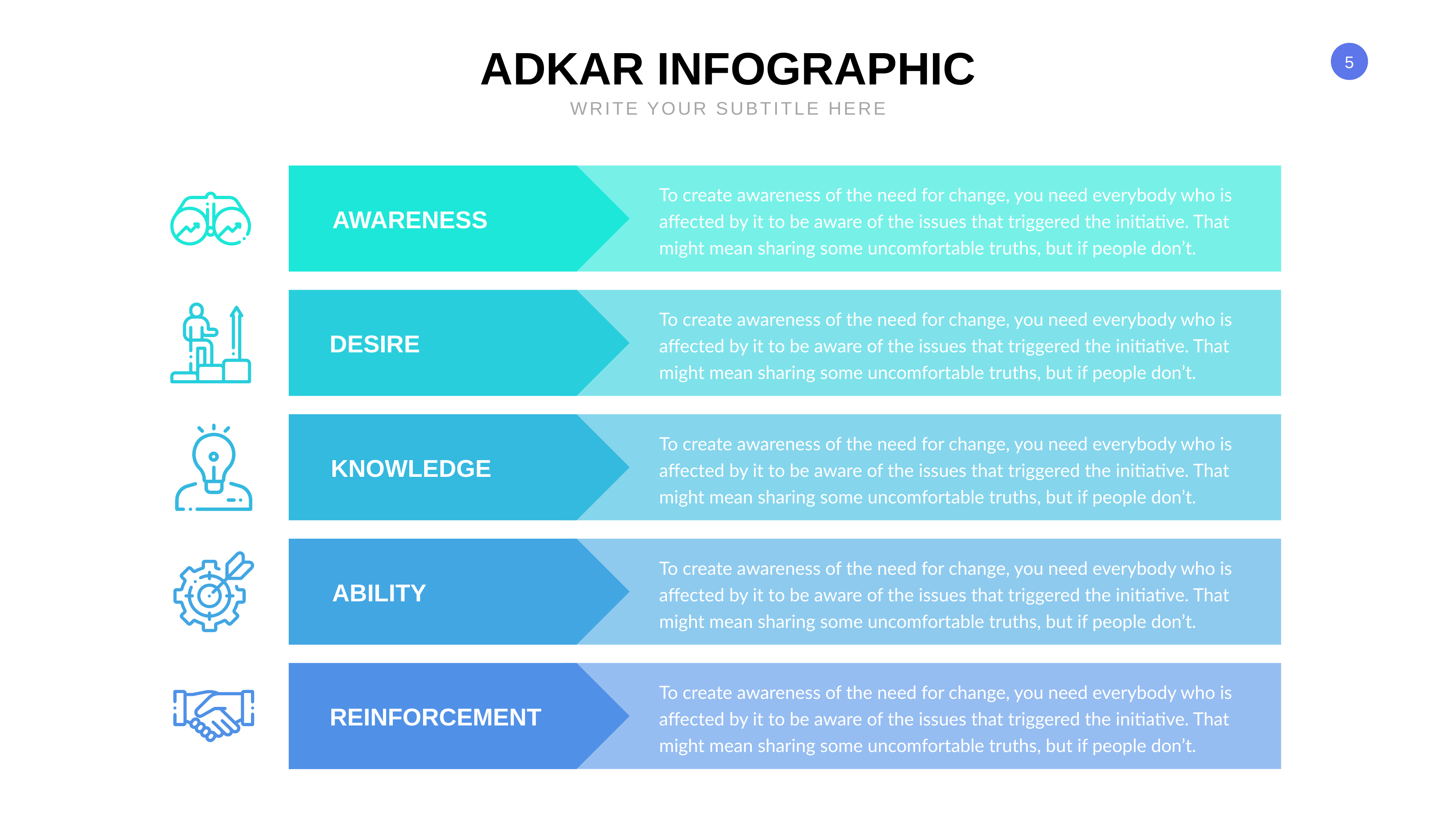

ADKAR INFOGRAPHIC
WRITE YOUR SUBTITLE HERE

To create awareness of the need for change, you need everybody who is affected by it to be aware of the issues that triggered the initiative. That might mean sharing some uncomfortable truths, but if people don’t.

AWARENESS

To create awareness of the need for change, you need everybody who is affected by it to be aware of the issues that triggered the initiative. That might mean sharing some uncomfortable truths, but if people don’t.

DESIRE

To create awareness of the need for change, you need everybody who is affected by it to be aware of the issues that triggered the initiative. That might mean sharing some uncomfortable truths, but if people don’t.
KNOWLEDGE

To create awareness of the need for change, you need everybody who is affected by it to be aware of the issues that triggered the initiative. That might mean sharing some uncomfortable truths, but if people don’t.

ABILITY

To create awareness of the need for change, you need everybody who is affected by it to be aware of the issues that triggered the initiative. That might mean sharing some uncomfortable truths, but if people don’t.

REINFORCEMENT